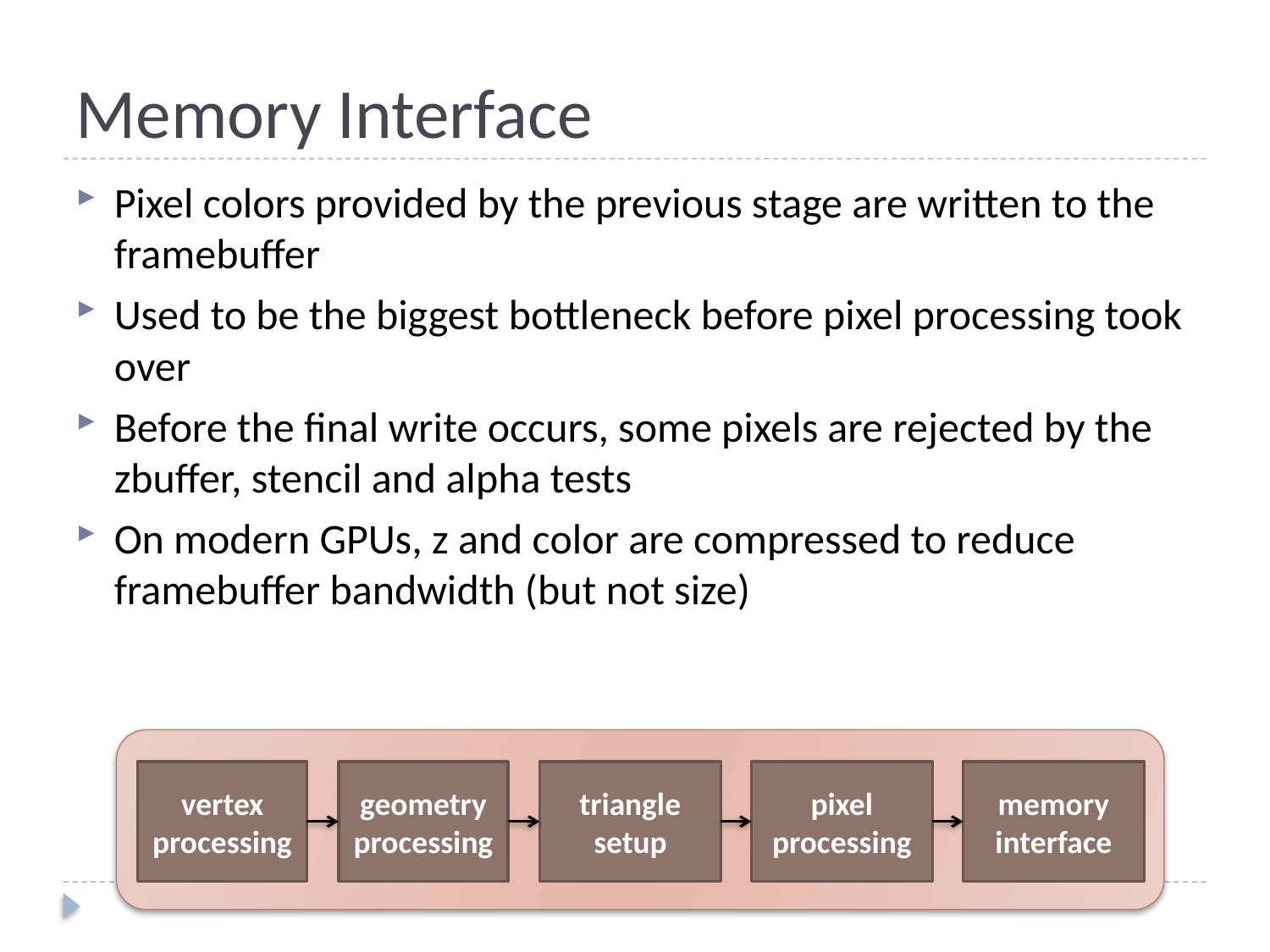

# Memory Interface
Pixel colors provided by the previous stage are written to the framebuffer
Used to be the biggest bottleneck before pixel processing took over
Before the final write occurs, some pixels are rejected by the zbuffer, stencil and alpha tests
On modern GPUs, z and color are compressed to reduce framebuffer bandwidth (but not size)

vertex
processing
geometry
processing
triangle
setup
pixel
 processing
memory
interface